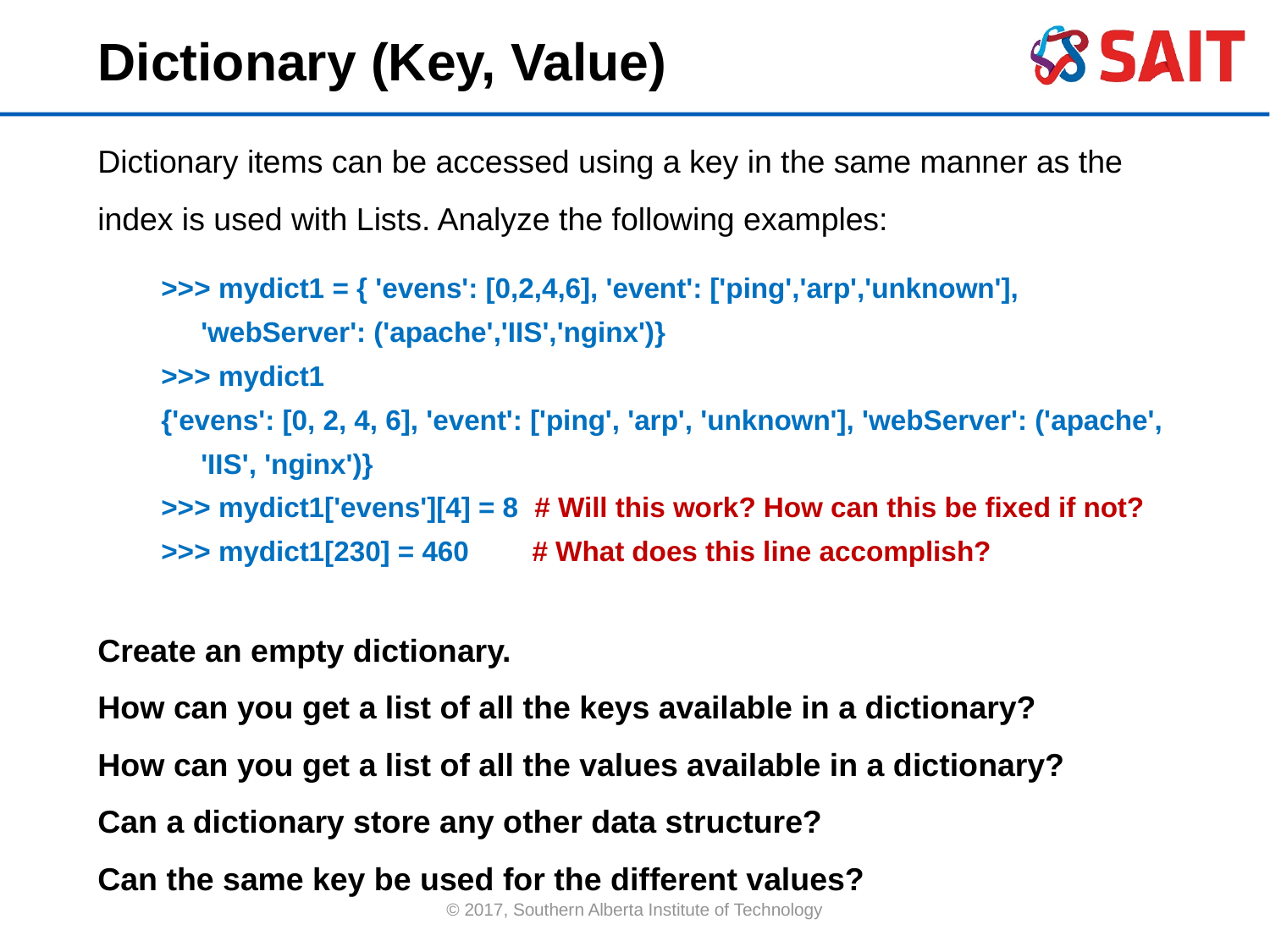

Dictionary (Key, Value)
Dictionary items can be accessed using a key in the same manner as the index is used with Lists. Analyze the following examples:

>>> mydict1 = { 'evens': [0,2,4,6], 'event': ['ping','arp','unknown'], 'webServer': ('apache','IIS','nginx')}
>>> mydict1
{'evens': [0, 2, 4, 6], 'event': ['ping', 'arp', 'unknown'], 'webServer': ('apache', 'IIS', 'nginx')}
>>> mydict1['evens'][4] = 8  # Will this work? How can this be fixed if not?
>>> mydict1[230] = 460        # What does this line accomplish?

Create an empty dictionary.
How can you get a list of all the keys available in a dictionary?
How can you get a list of all the values available in a dictionary?
Can a dictionary store any other data structure?
Can the same key be used for the different values?